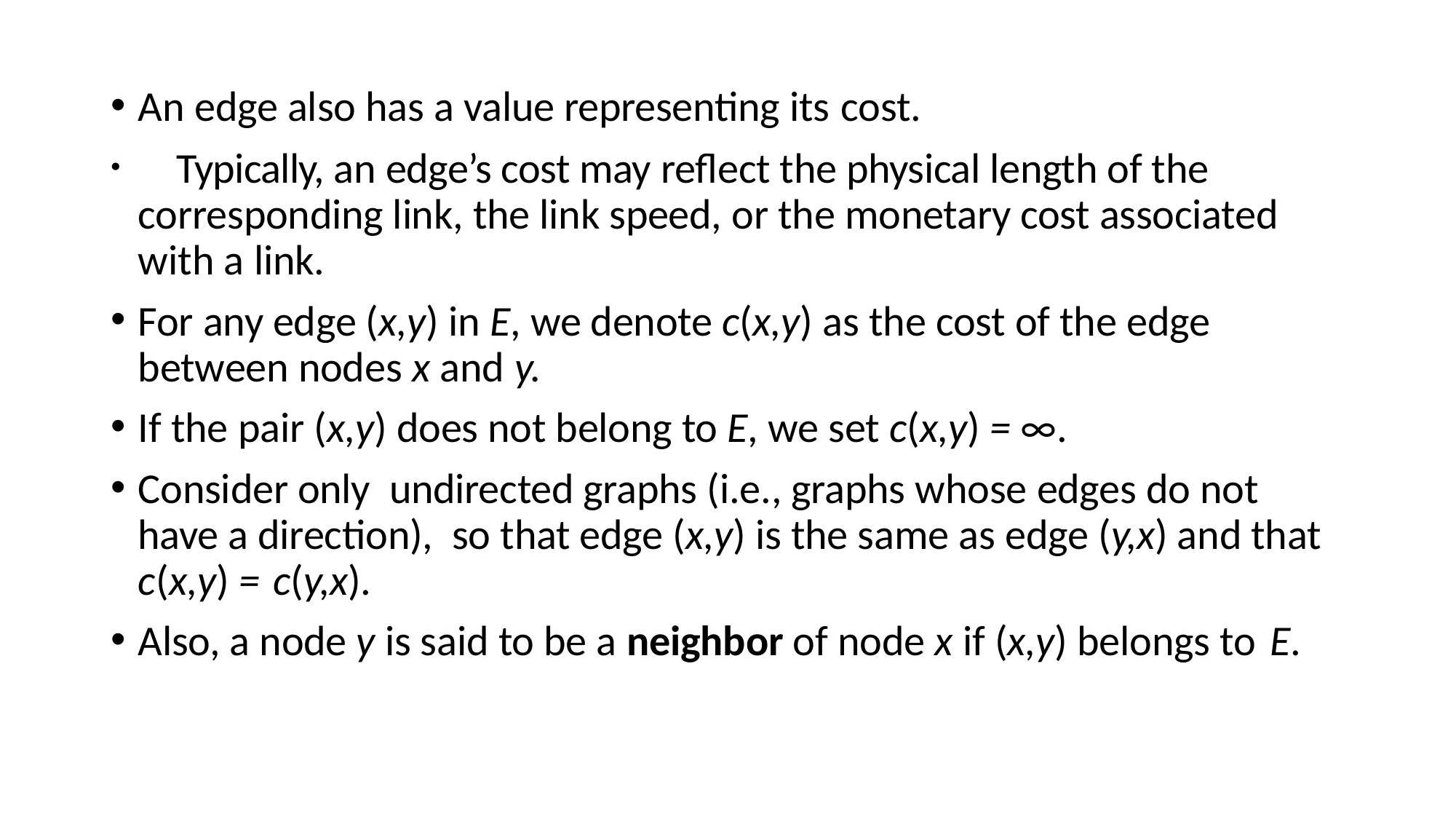

An edge also has a value representing its cost.
	Typically, an edge’s cost may reflect the physical length of the  corresponding link, the link speed, or the monetary cost associated  with a link.
For any edge (x,y) in E, we denote c(x,y) as the cost of the edge  between nodes x and y.
If the pair (x,y) does not belong to E, we set c(x,y) = ∞.
Consider only  undirected graphs (i.e., graphs whose edges do not have a direction),  so that edge (x,y) is the same as edge (y,x) and that c(x,y) = c(y,x).
Also, a node y is said to be a neighbor of node x if (x,y) belongs to E.